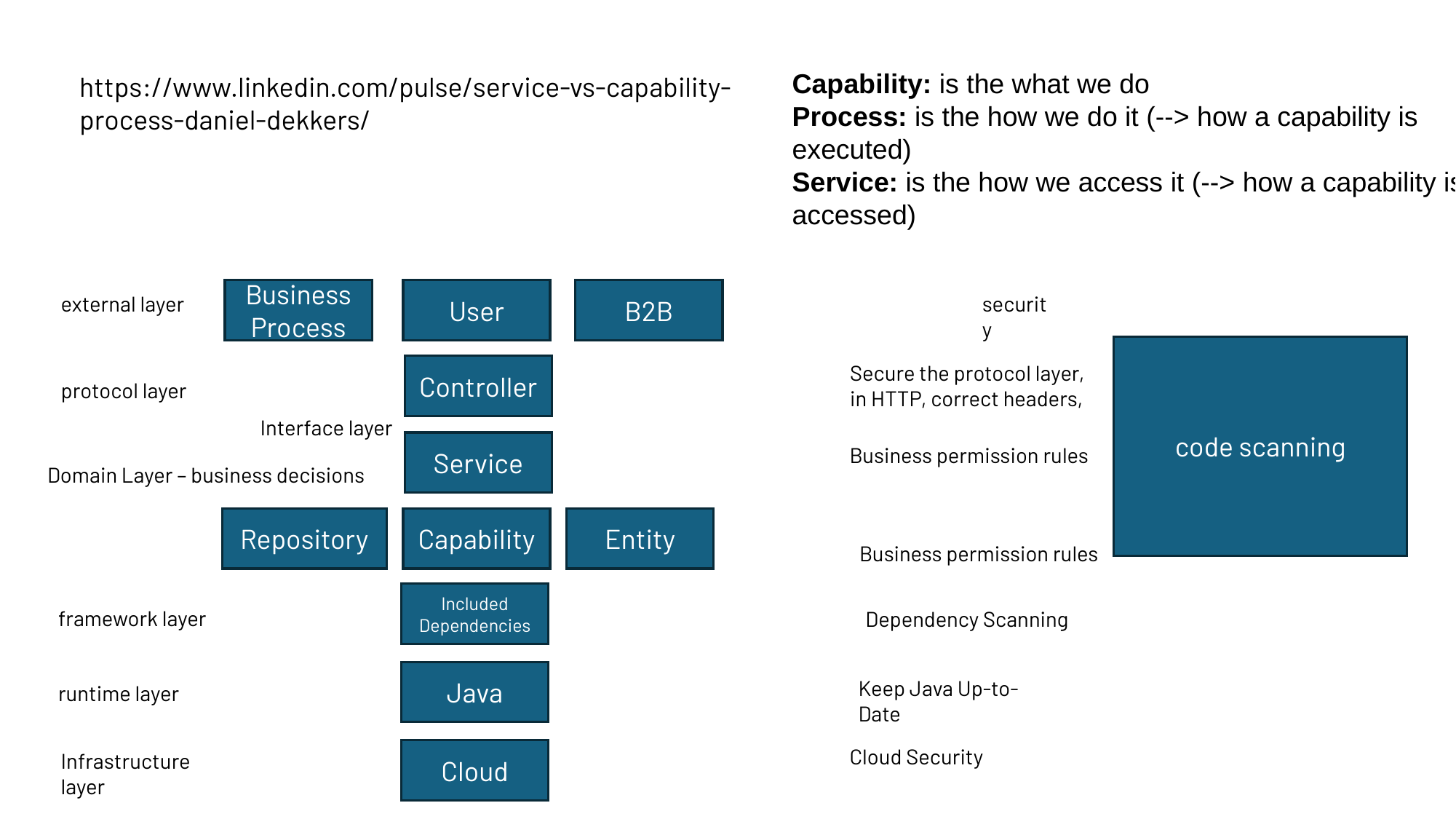

Capability: is the what we do
Process: is the how we do it (--> how a capability is executed)
Service: is the how we access it (--> how a capability is accessed)
https://www.linkedin.com/pulse/service-vs-capability-process-daniel-dekkers/
Business Process
User
B2B
external layer
security
code scanning
Secure the protocol layer, in HTTP, correct headers,
Controller
protocol layer
Interface layer
Service
Business permission rules
Domain Layer – business decisions
Repository
Capability
Entity
Business permission rules
Included Dependencies
framework layer
Dependency Scanning
Java
Keep Java Up-to-Date
runtime layer
Cloud Security
Cloud
Infrastructure layer